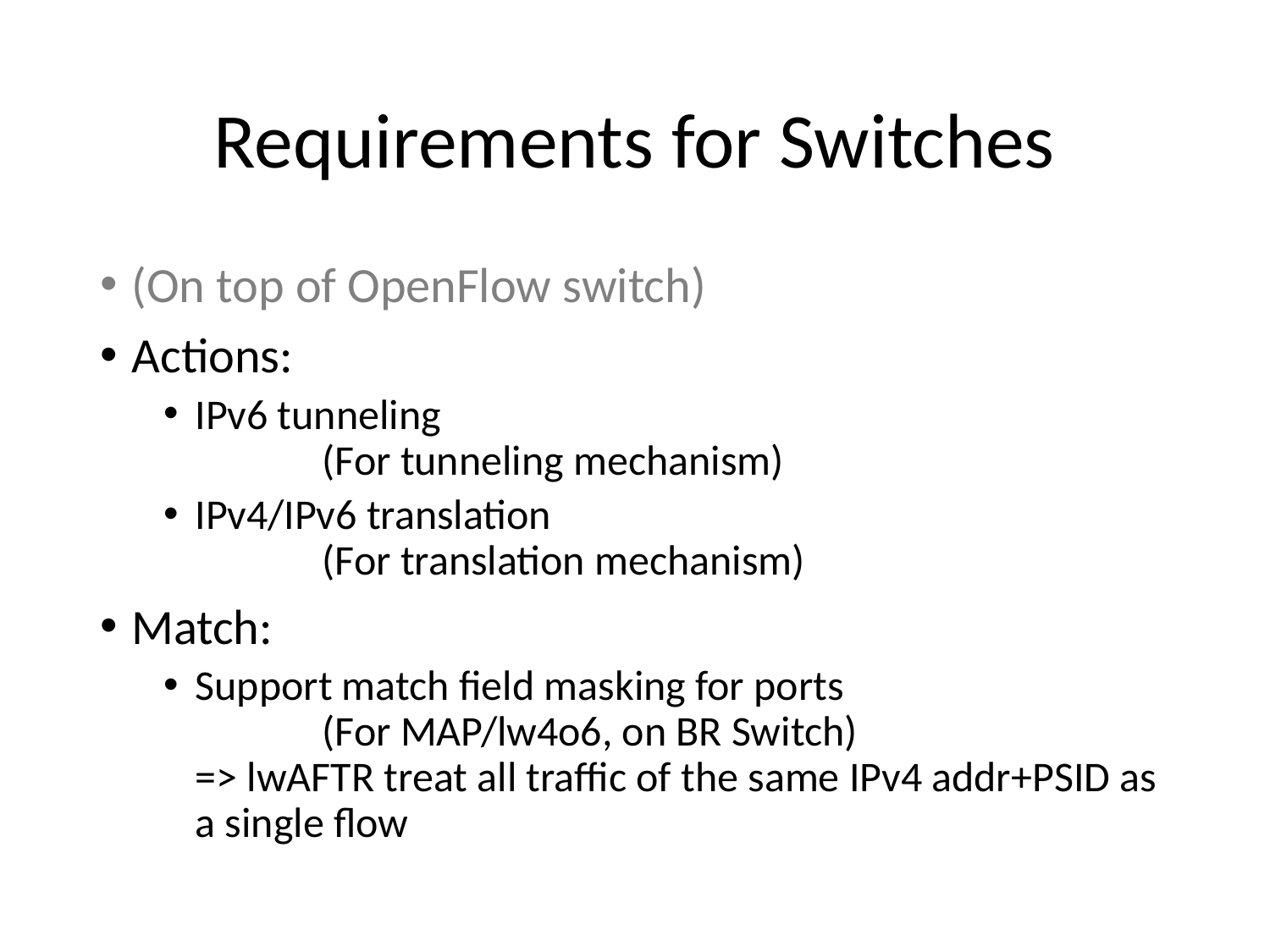

# Requirements for Switches
(On top of OpenFlow switch)
Actions:
IPv6 tunneling
	(For tunneling mechanism)
IPv4/IPv6 translation
	(For translation mechanism)
Match:
Support match field masking for ports
	(For MAP/lw4o6, on BR Switch)
=> lwAFTR treat all traffic of the same IPv4 addr+PSID as a single flow